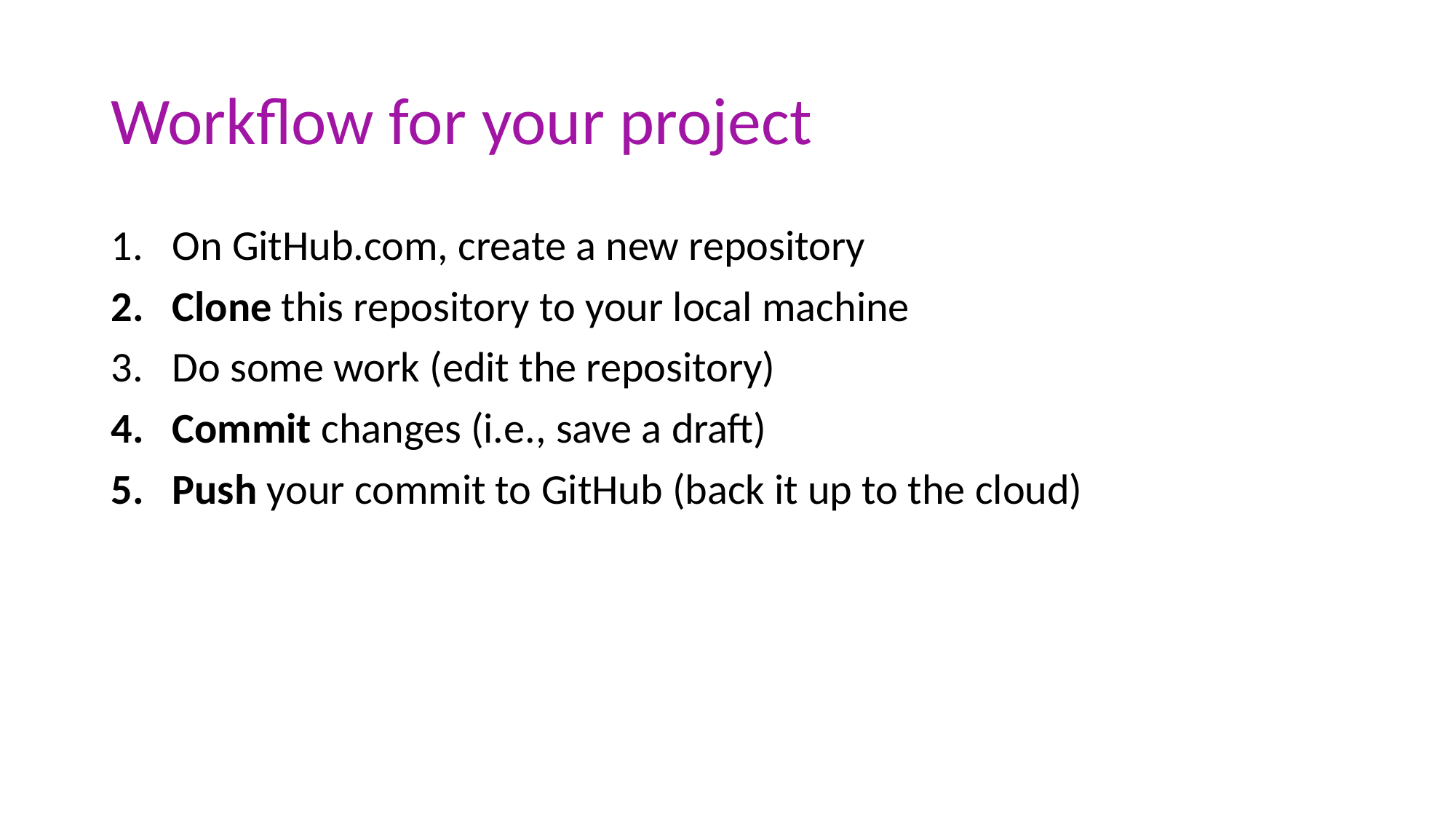

# Workflow for your project
On GitHub.com, create a new repository
Clone this repository to your local machine
Do some work (edit the repository)
Commit changes (i.e., save a draft)
Push your commit to GitHub (back it up to the cloud)